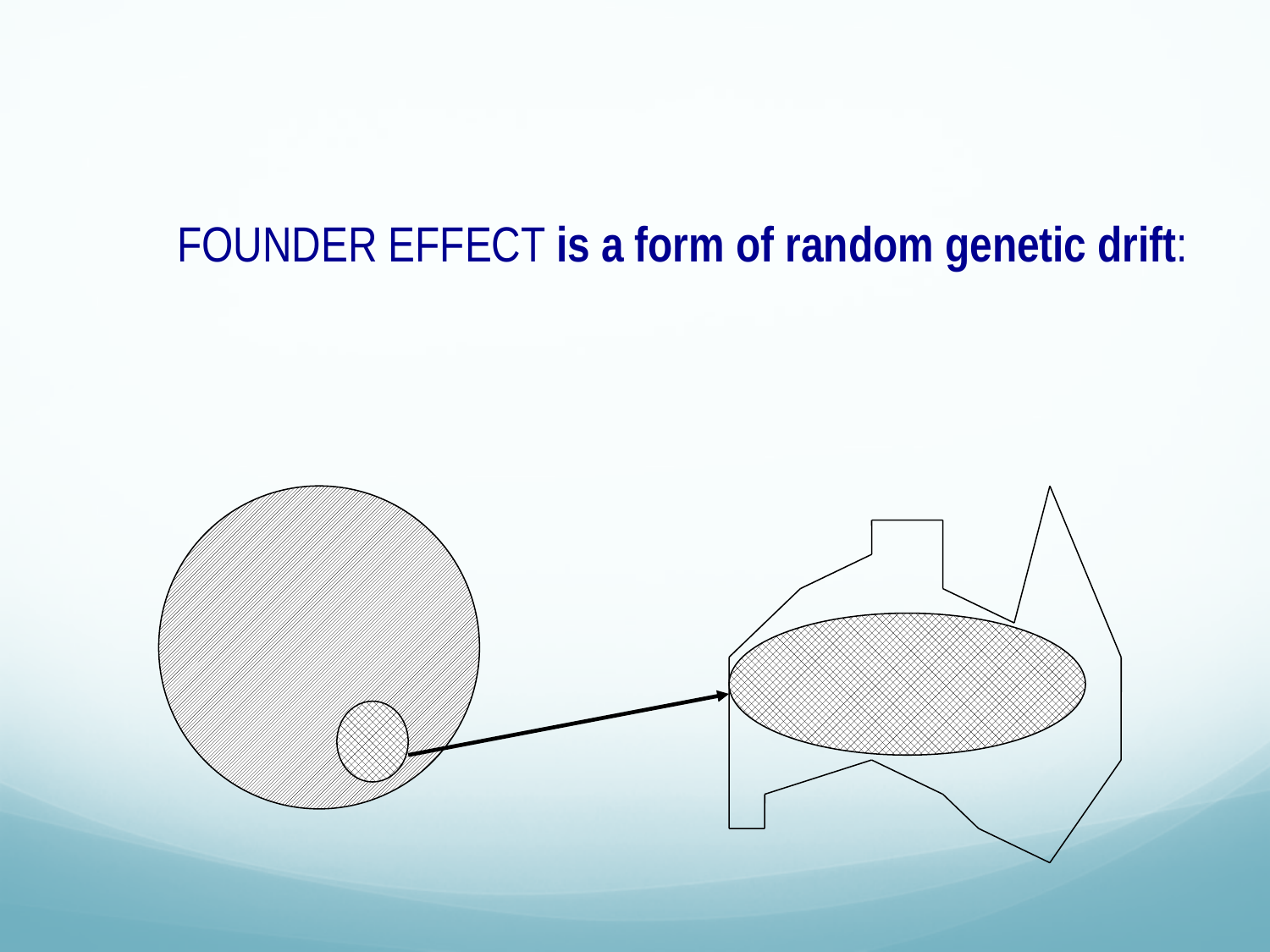

FOUNDER EFFECT is a form of random genetic drift: